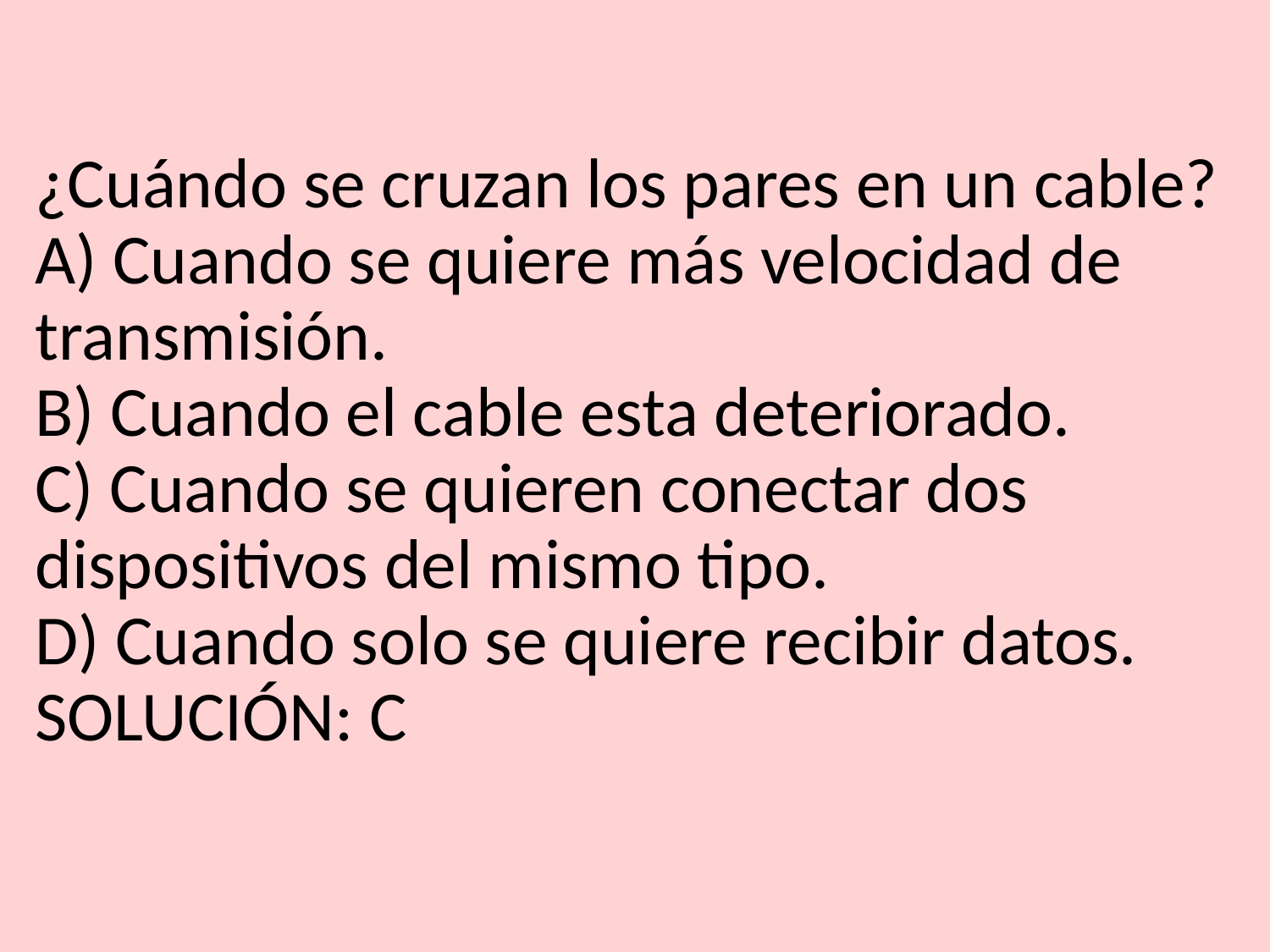

# ¿Cuándo se cruzan los pares en un cable? A) Cuando se quiere más velocidad de transmisión. B) Cuando el cable esta deteriorado. C) Cuando se quieren conectar dos dispositivos del mismo tipo. D) Cuando solo se quiere recibir datos. SOLUCIÓN: C